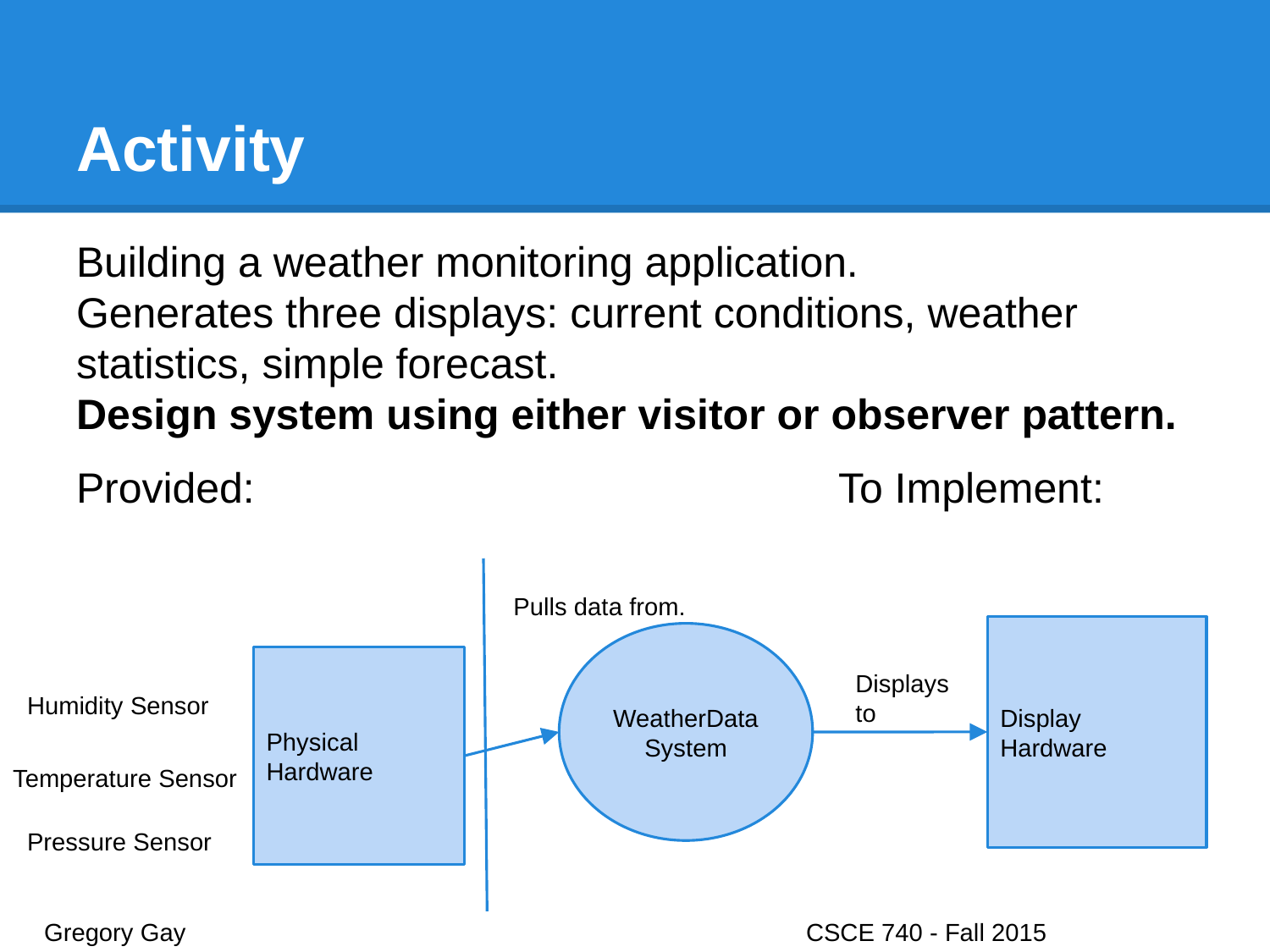

# Activity
Building a weather monitoring application.
Generates three displays: current conditions, weather statistics, simple forecast.
Design system using either visitor or observer pattern.

Provided:					To Implement:
Pulls data from.
Display Hardware
WeatherData System
Physical Hardware
Displays
to
Humidity Sensor
Temperature Sensor
Pressure Sensor
Gregory Gay					CSCE 740 - Fall 2015								25